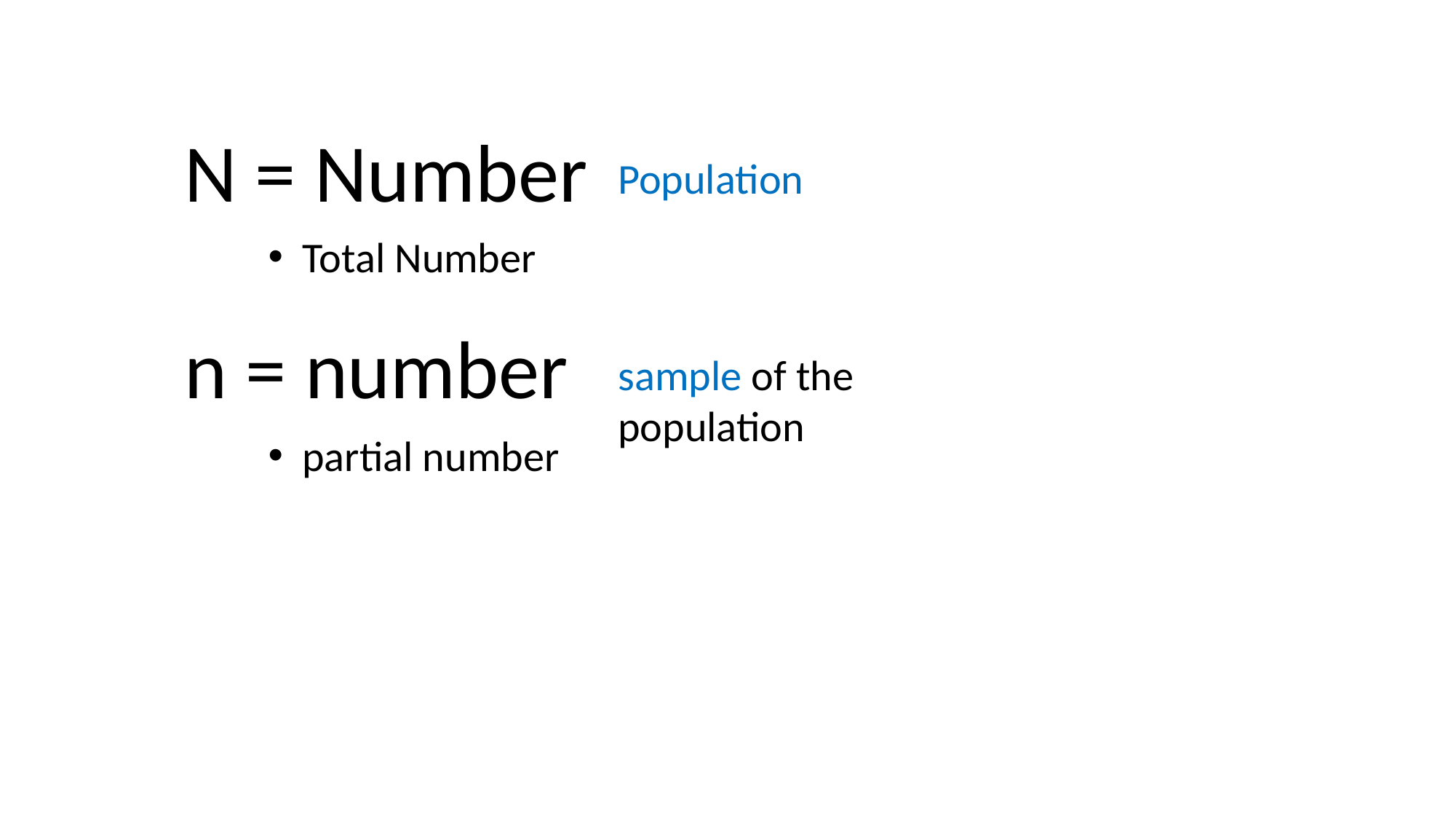

N = Number

n = number
Population
Total Number
sample of the population
partial number